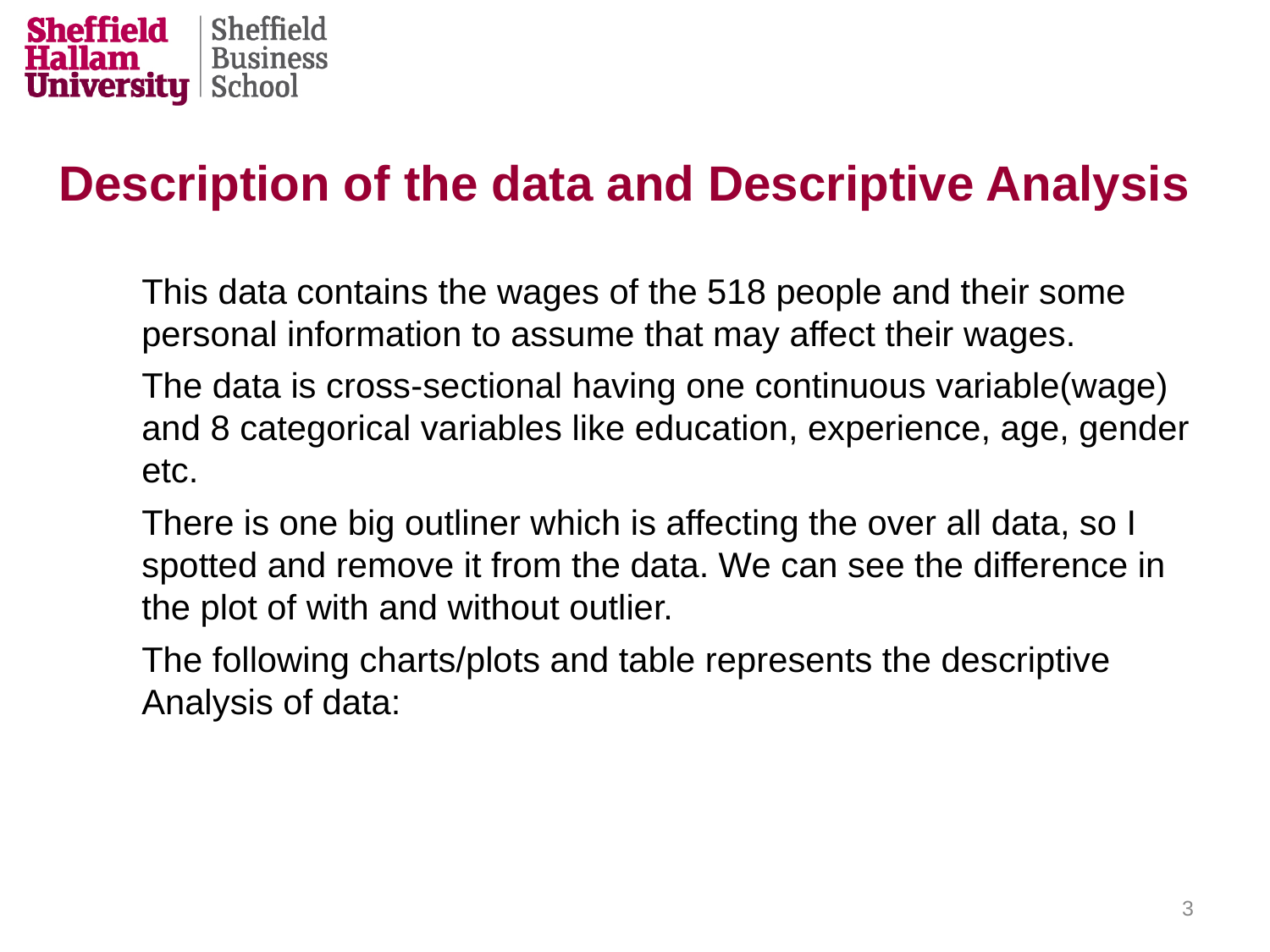

# Description of the data and Descriptive Analysis

This data contains the wages of the 518 people and their some personal information to assume that may affect their wages.
The data is cross-sectional having one continuous variable(wage) and 8 categorical variables like education, experience, age, gender etc.
There is one big outliner which is affecting the over all data, so I spotted and remove it from the data. We can see the difference in the plot of with and without outlier.
The following charts/plots and table represents the descriptive Analysis of data:

3